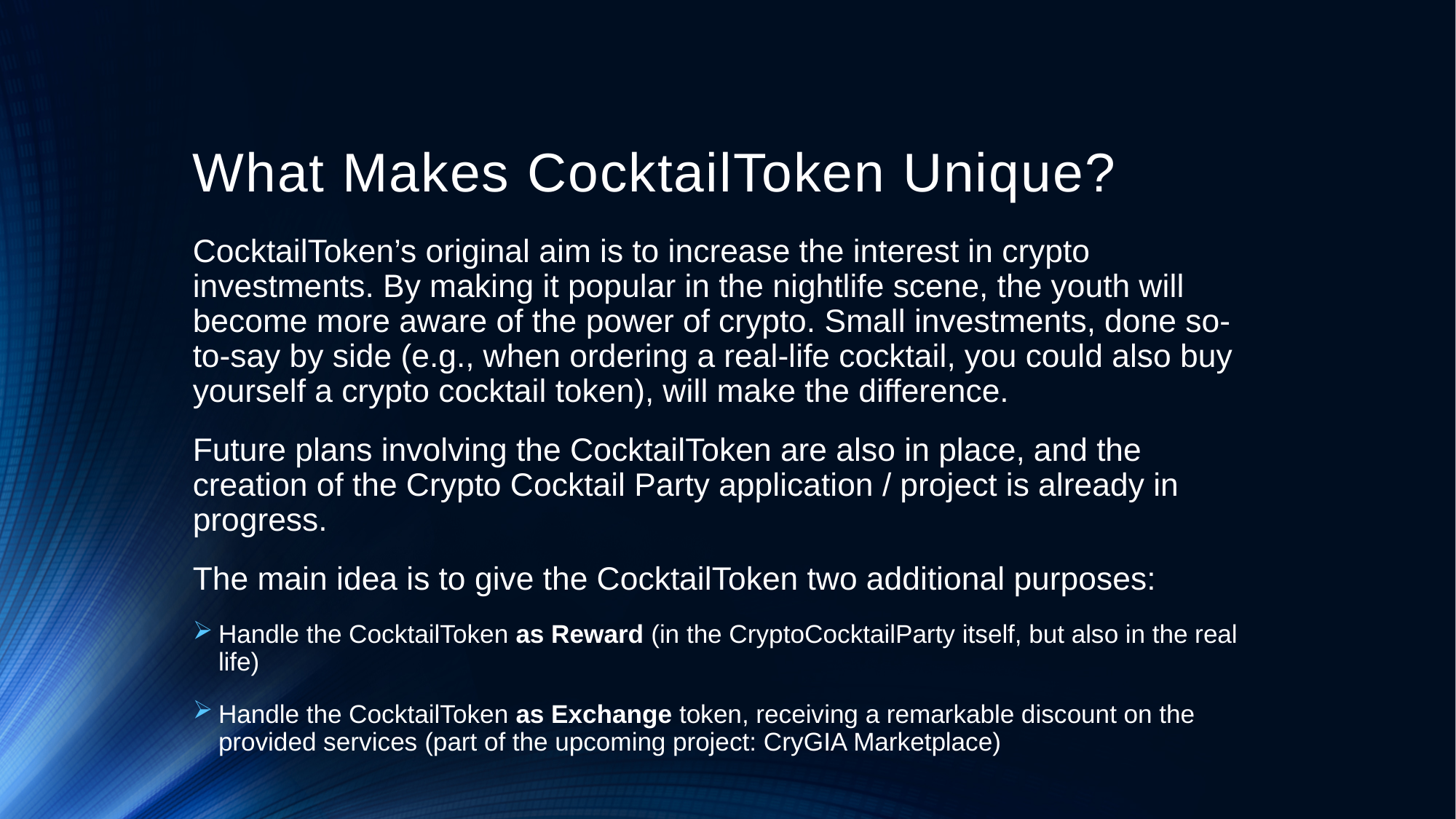

# What Makes CocktailToken Unique?
CocktailToken’s original aim is to increase the interest in crypto investments. By making it popular in the nightlife scene, the youth will become more aware of the power of crypto. Small investments, done so-to-say by side (e.g., when ordering a real-life cocktail, you could also buy yourself a crypto cocktail token), will make the difference.
Future plans involving the CocktailToken are also in place, and the creation of the Crypto Cocktail Party application / project is already in progress.
The main idea is to give the CocktailToken two additional purposes:
Handle the CocktailToken as Reward (in the CryptoCocktailParty itself, but also in the real life)
Handle the CocktailToken as Exchange token, receiving a remarkable discount on the provided services (part of the upcoming project: CryGIA Marketplace)